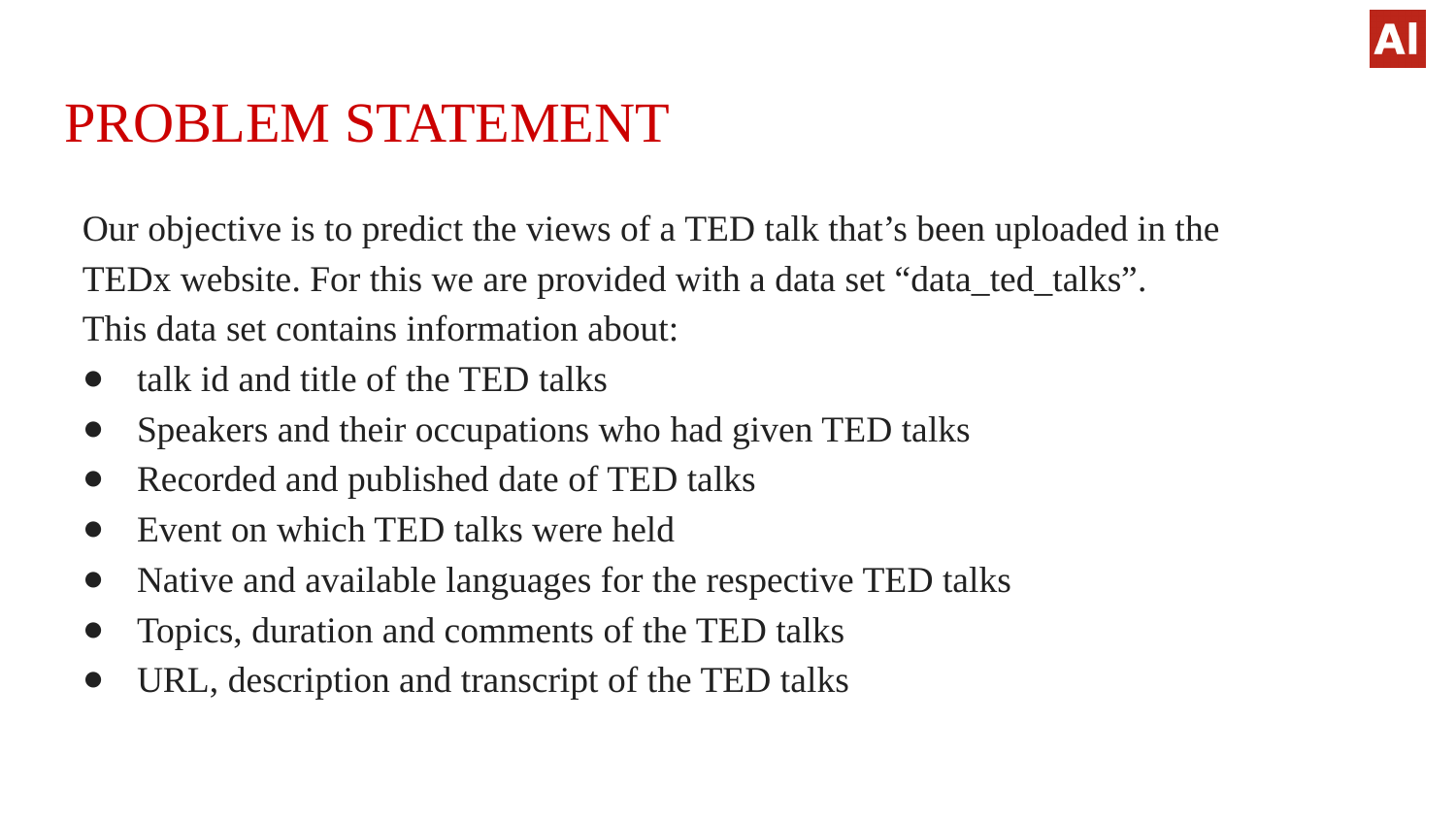

# PROBLEM STATEMENT
Our objective is to predict the views of a TED talk that’s been uploaded in the
TEDx website. For this we are provided with a data set “data_ted_talks”.
This data set contains information about:
talk id and title of the TED talks
Speakers and their occupations who had given TED talks
Recorded and published date of TED talks
Event on which TED talks were held
Native and available languages for the respective TED talks
Topics, duration and comments of the TED talks
URL, description and transcript of the TED talks